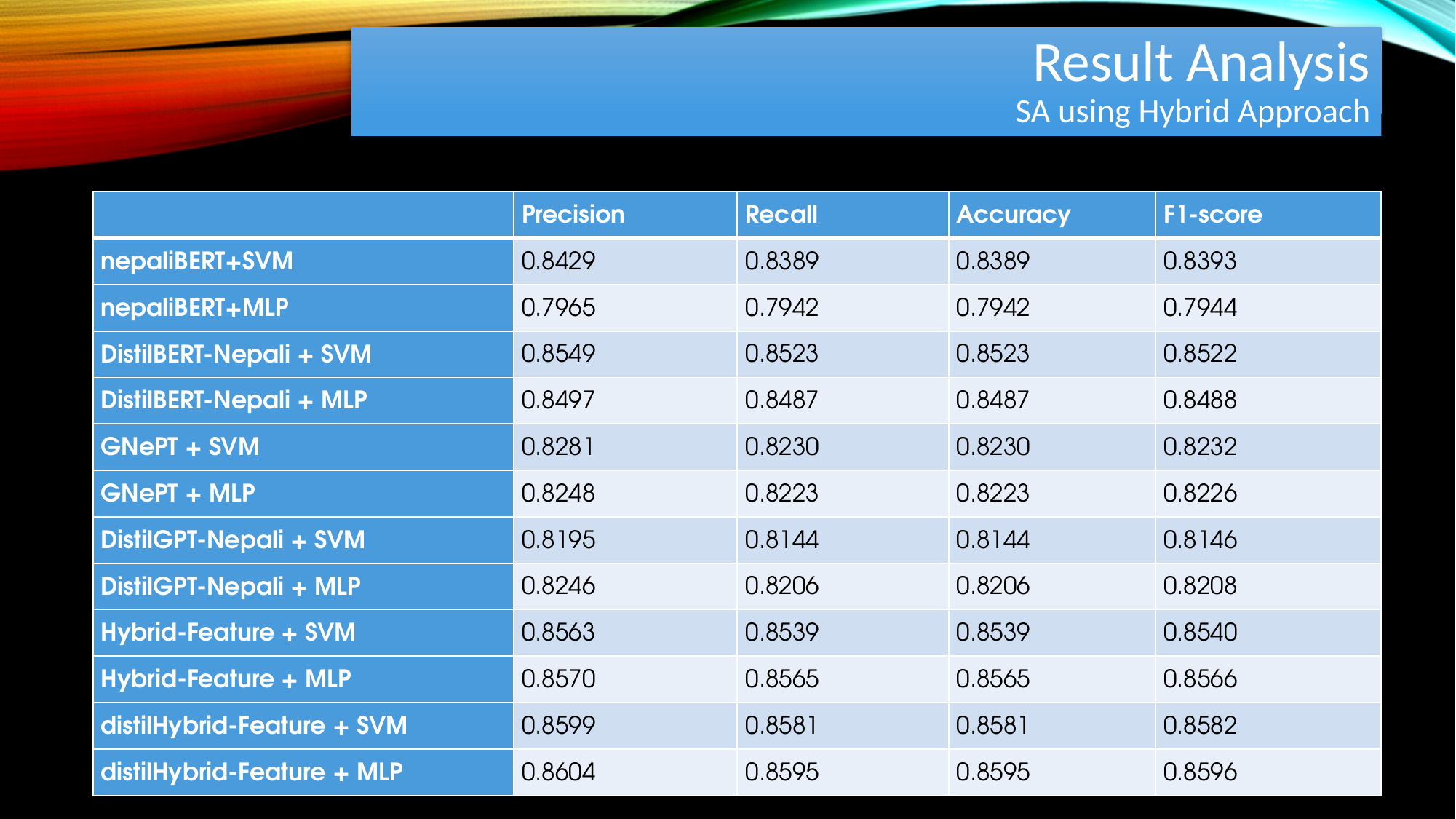

# Result Analysis SA using Hybrid Approach
|  | Precision | Recall | Accuracy | F1-score |
| --- | --- | --- | --- | --- |
| nepaliBERT+SVM | 0.8429 | 0.8389 | 0.8389 | 0.8393 |
| nepaliBERT+MLP | 0.7965 | 0.7942 | 0.7942 | 0.7944 |
| DistilBERT-Nepali + SVM | 0.8549 | 0.8523 | 0.8523 | 0.8522 |
| DistilBERT-Nepali + MLP | 0.8497 | 0.8487 | 0.8487 | 0.8488 |
| GNePT + SVM | 0.8281 | 0.8230 | 0.8230 | 0.8232 |
| GNePT + MLP | 0.8248 | 0.8223 | 0.8223 | 0.8226 |
| DistilGPT-Nepali + SVM | 0.8195 | 0.8144 | 0.8144 | 0.8146 |
| DistilGPT-Nepali + MLP | 0.8246 | 0.8206 | 0.8206 | 0.8208 |
| Hybrid-Feature + SVM | 0.8563 | 0.8539 | 0.8539 | 0.8540 |
| Hybrid-Feature + MLP | 0.8570 | 0.8565 | 0.8565 | 0.8566 |
| distilHybrid-Feature + SVM | 0.8599 | 0.8581 | 0.8581 | 0.8582 |
| distilHybrid-Feature + MLP | 0.8604 | 0.8595 | 0.8595 | 0.8596 |